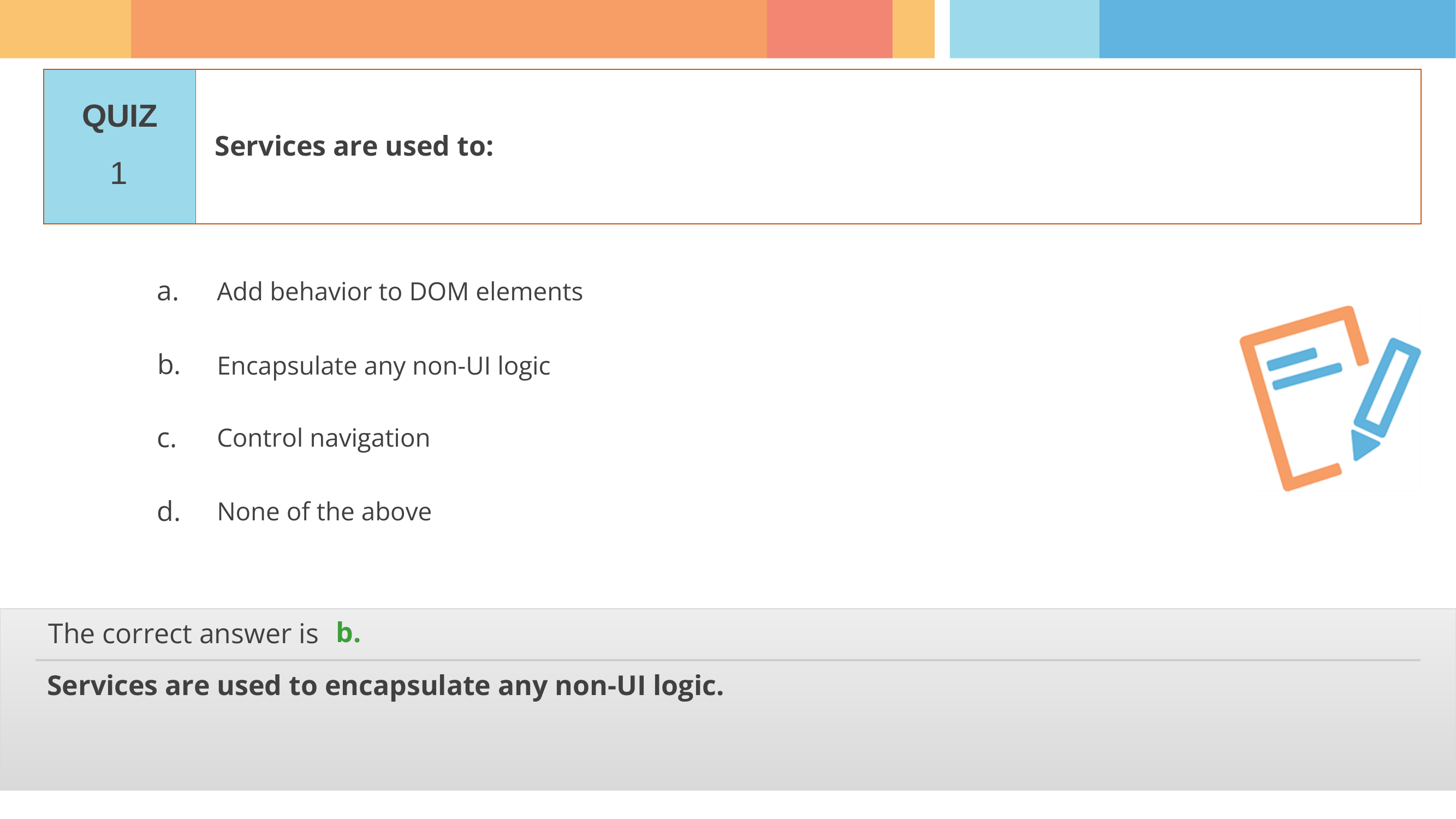

Services are used to:
1
Add behavior to DOM elements
Encapsulate any non-UI logic
Control navigation
None of the above
b.
Services are used to encapsulate any non-UI logic.